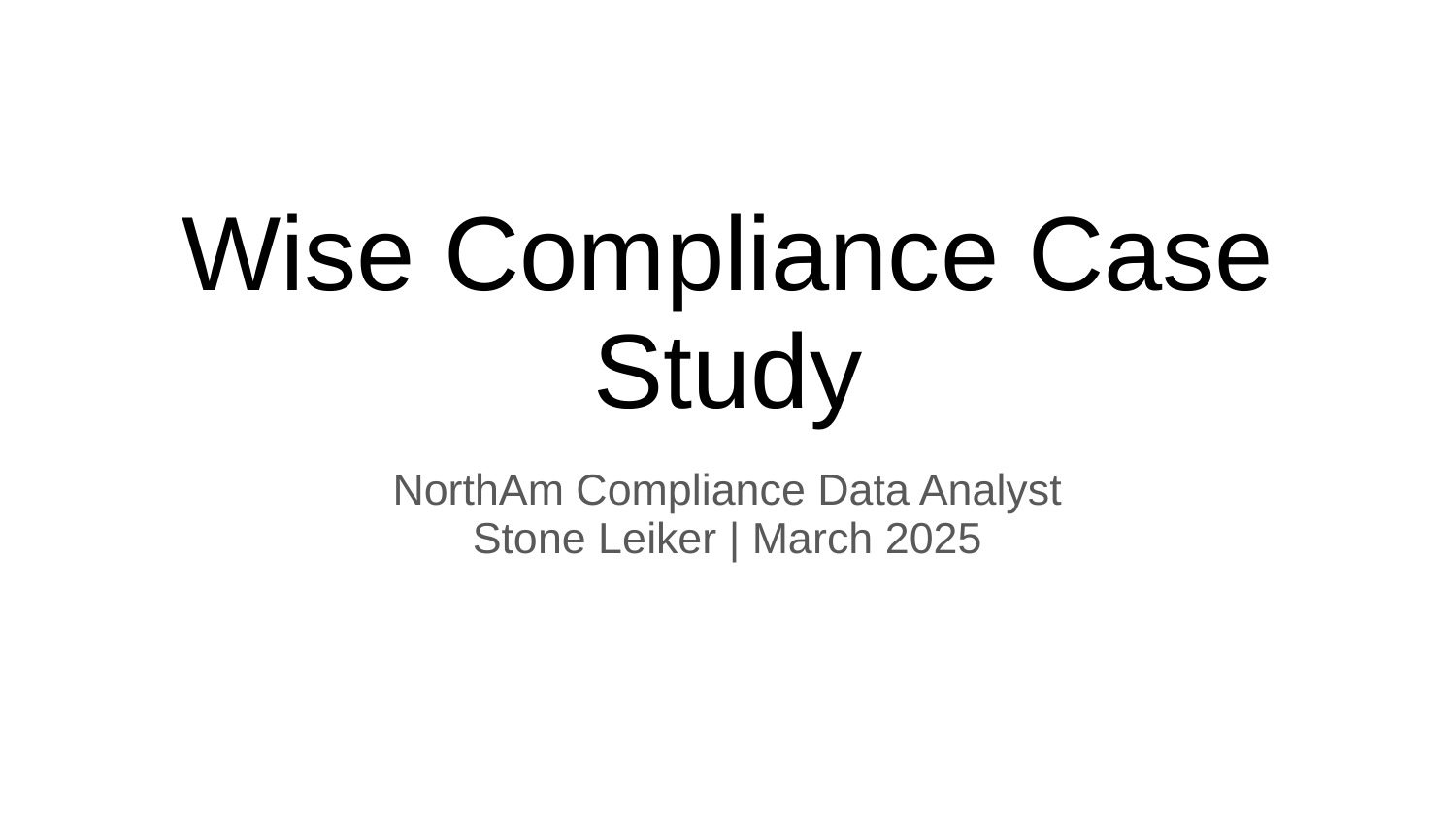

# Wise Compliance Case Study
NorthAm Compliance Data Analyst
Stone Leiker | March 2025